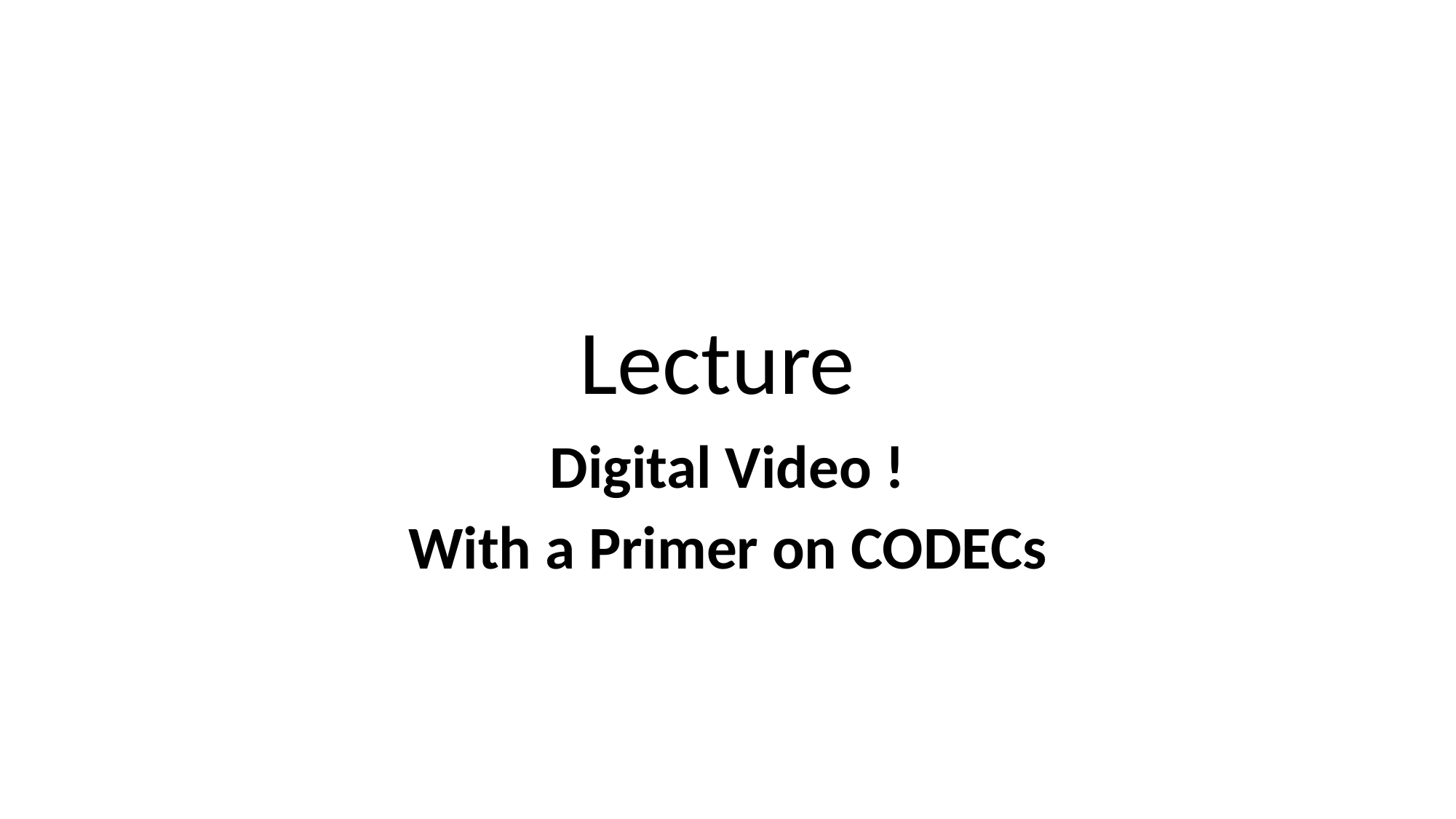

# Lecture
Digital Video !
With a Primer on CODECs